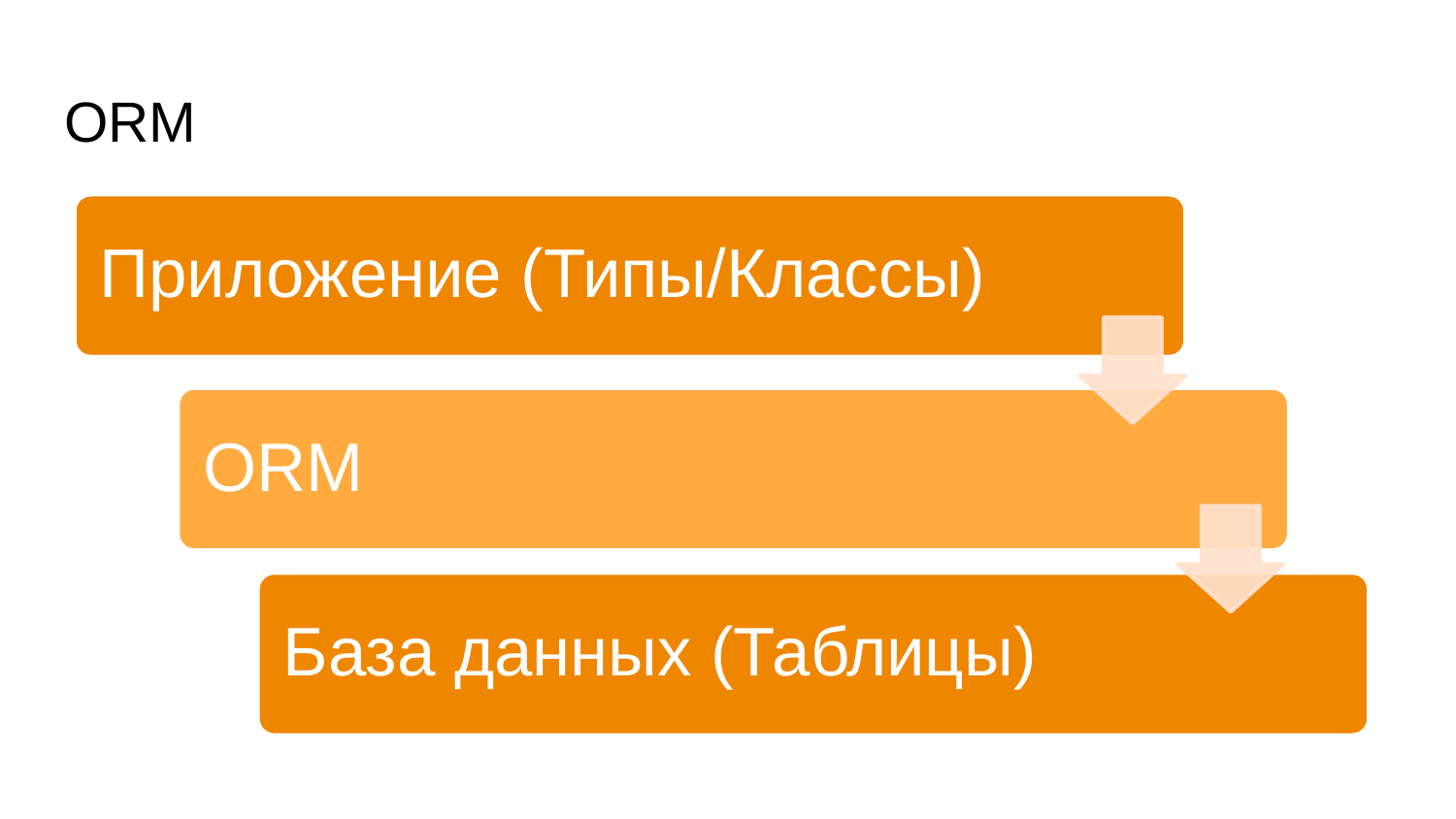

# ORM

Приложение (Типы/Классы)
ORM
База данных (Таблицы)